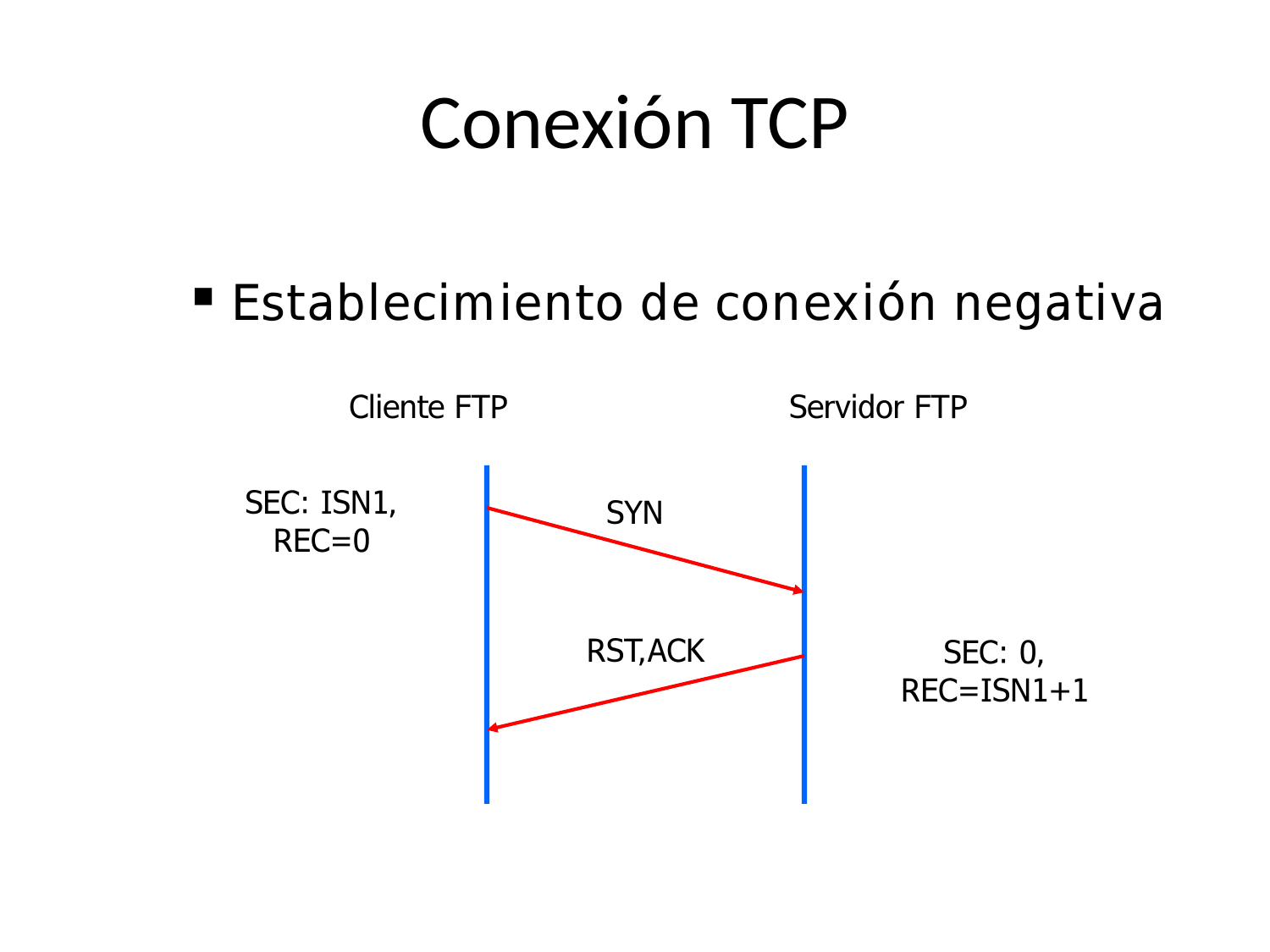

# Conexión TCP
Establecimiento de conexión negativa
Cliente FTP
Servidor FTP

SEC: ISN1, REC=0
SYN

RST,ACK
SEC: 0, REC=ISN1+1